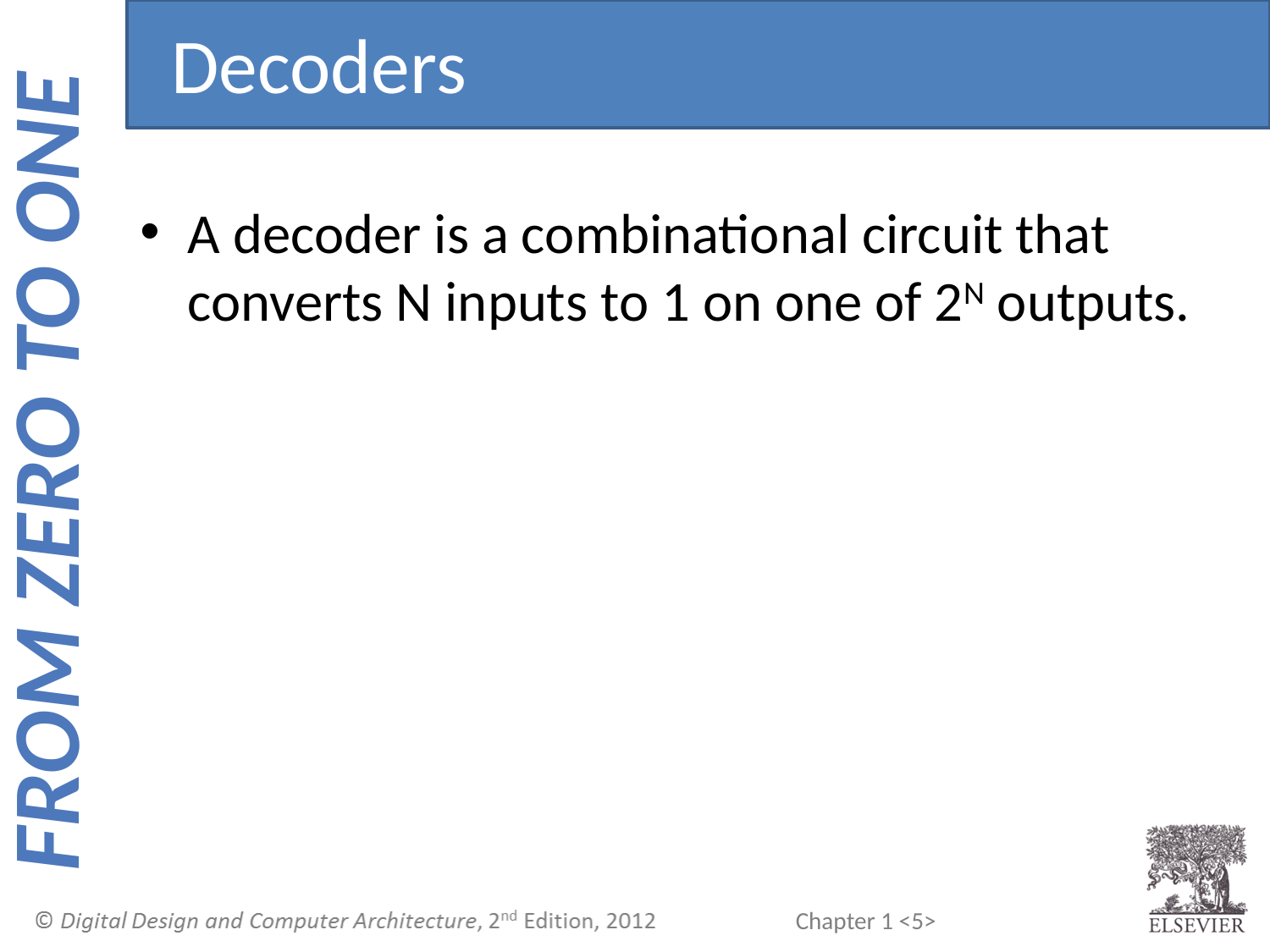

Decoders
A decoder is a combinational circuit that converts N inputs to 1 on one of 2N outputs.